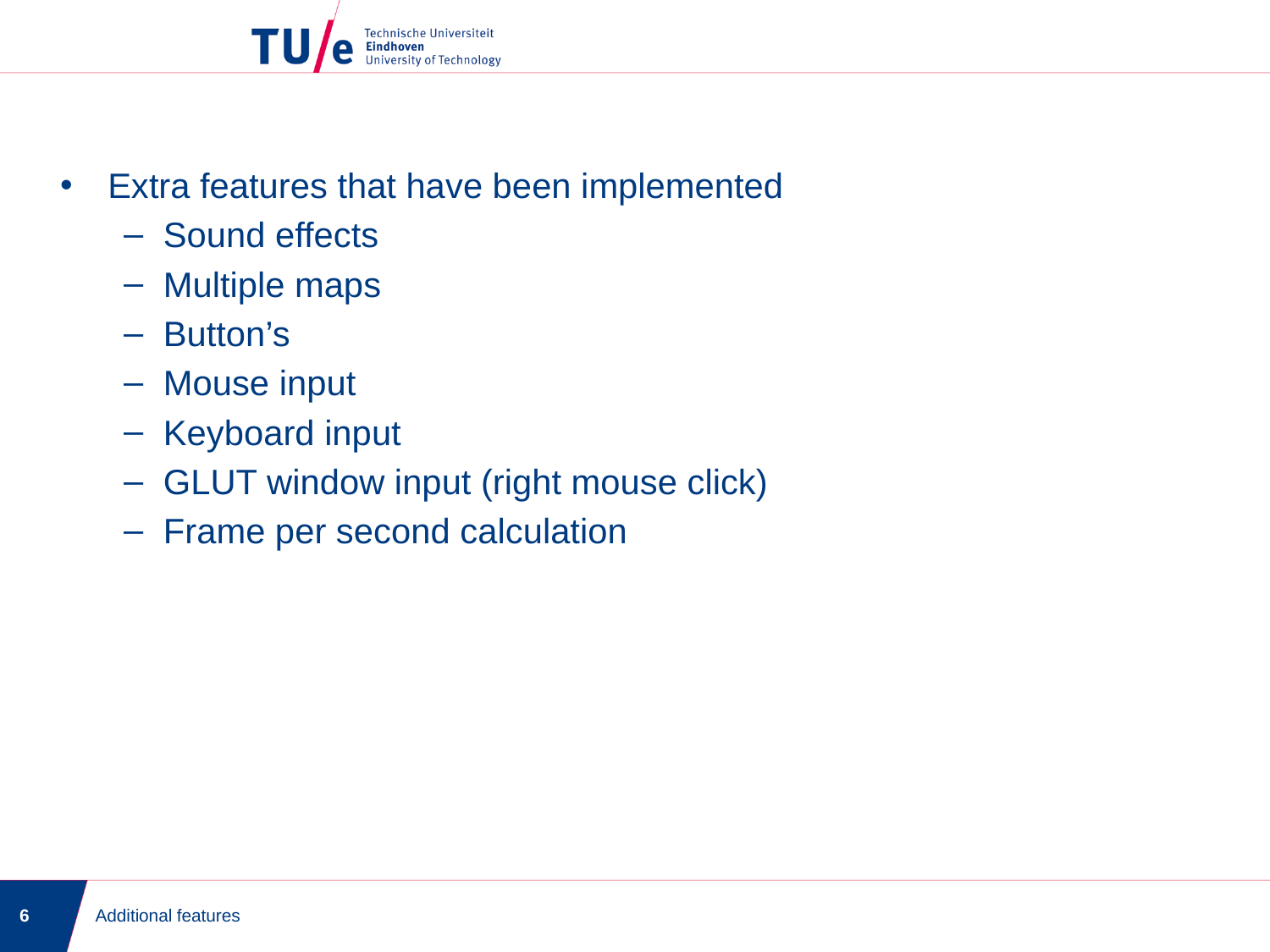

Extra features that have been implemented
Sound effects
Multiple maps
Button’s
Mouse input
Keyboard input
GLUT window input (right mouse click)
Frame per second calculation

6
Additional features